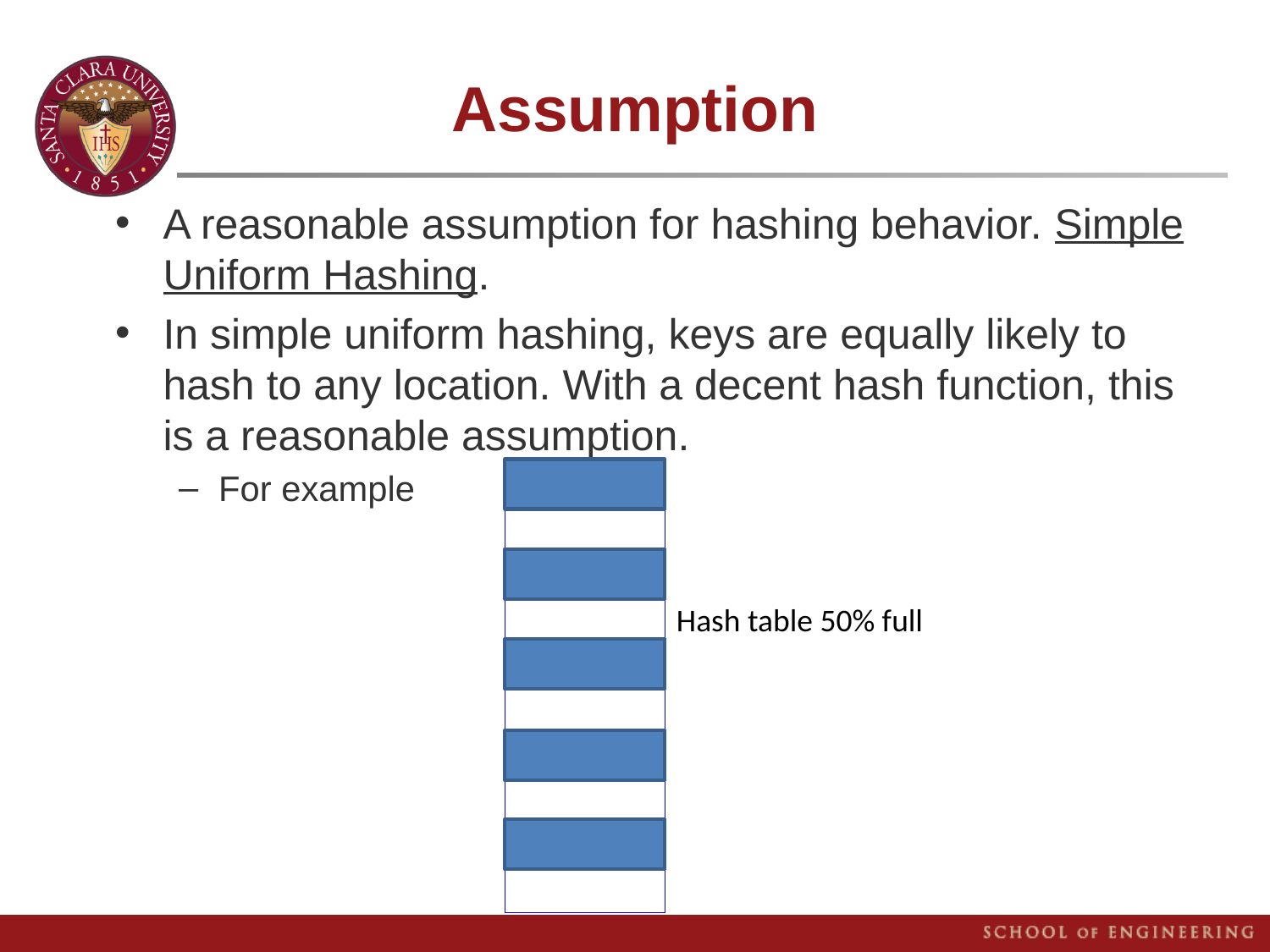

# Assumption
A reasonable assumption for hashing behavior. Simple Uniform Hashing.
In simple uniform hashing, keys are equally likely to hash to any location. With a decent hash function, this is a reasonable assumption.
For example

Hash table 50% full